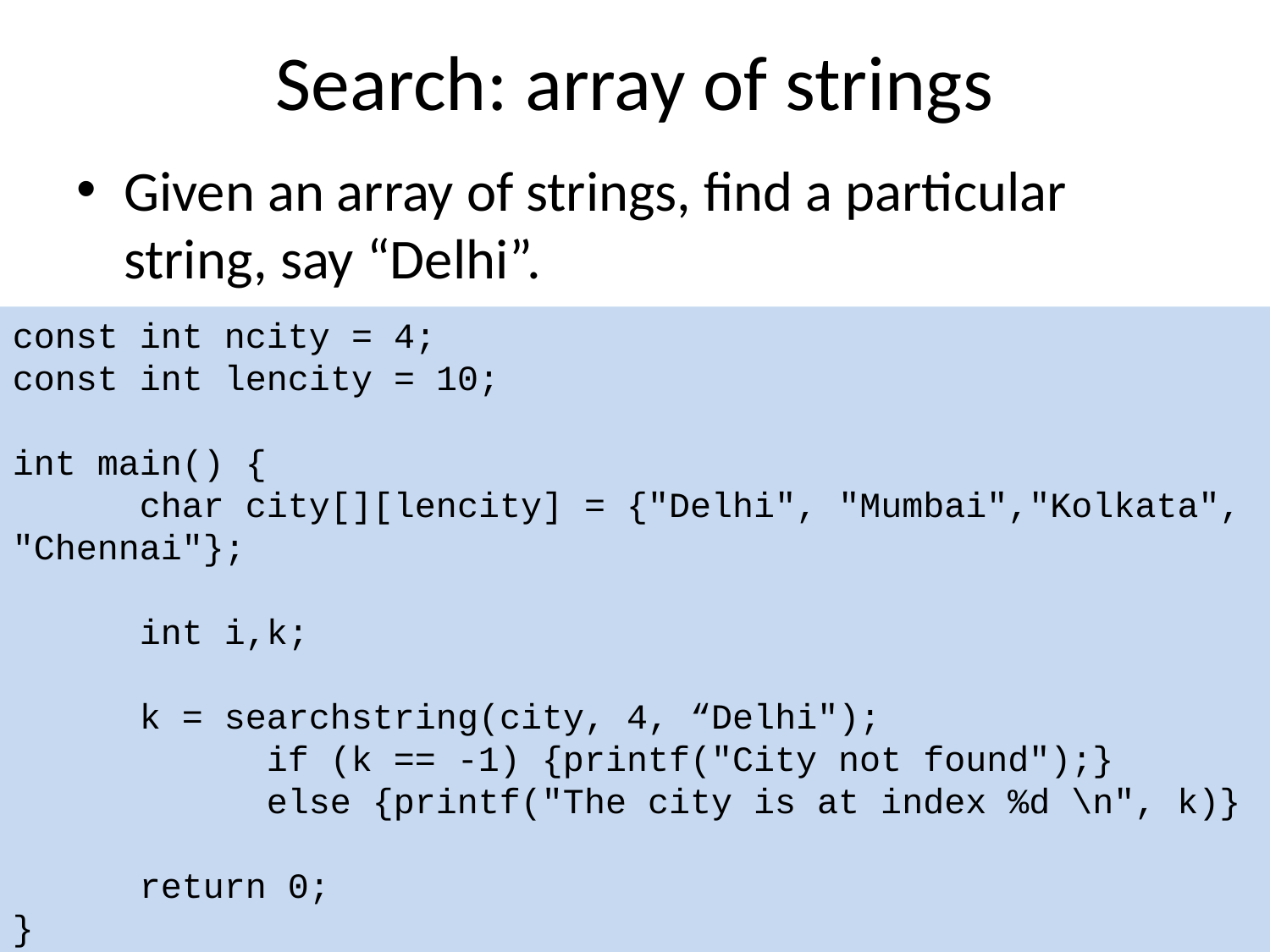

# Search: array of strings
Given an array of strings, find a particular string, say “Delhi”.
const int ncity = 4;
const int lencity = 10;

int main() {
	char city[][lencity] = {"Delhi", "Mumbai","Kolkata", "Chennai"};

	int i,k;

	k = searchstring(city, 4, “Delhi");
		if (k == -1) {printf("City not found");}
		else {printf("The city is at index %d \n", k)}
	return 0;
}